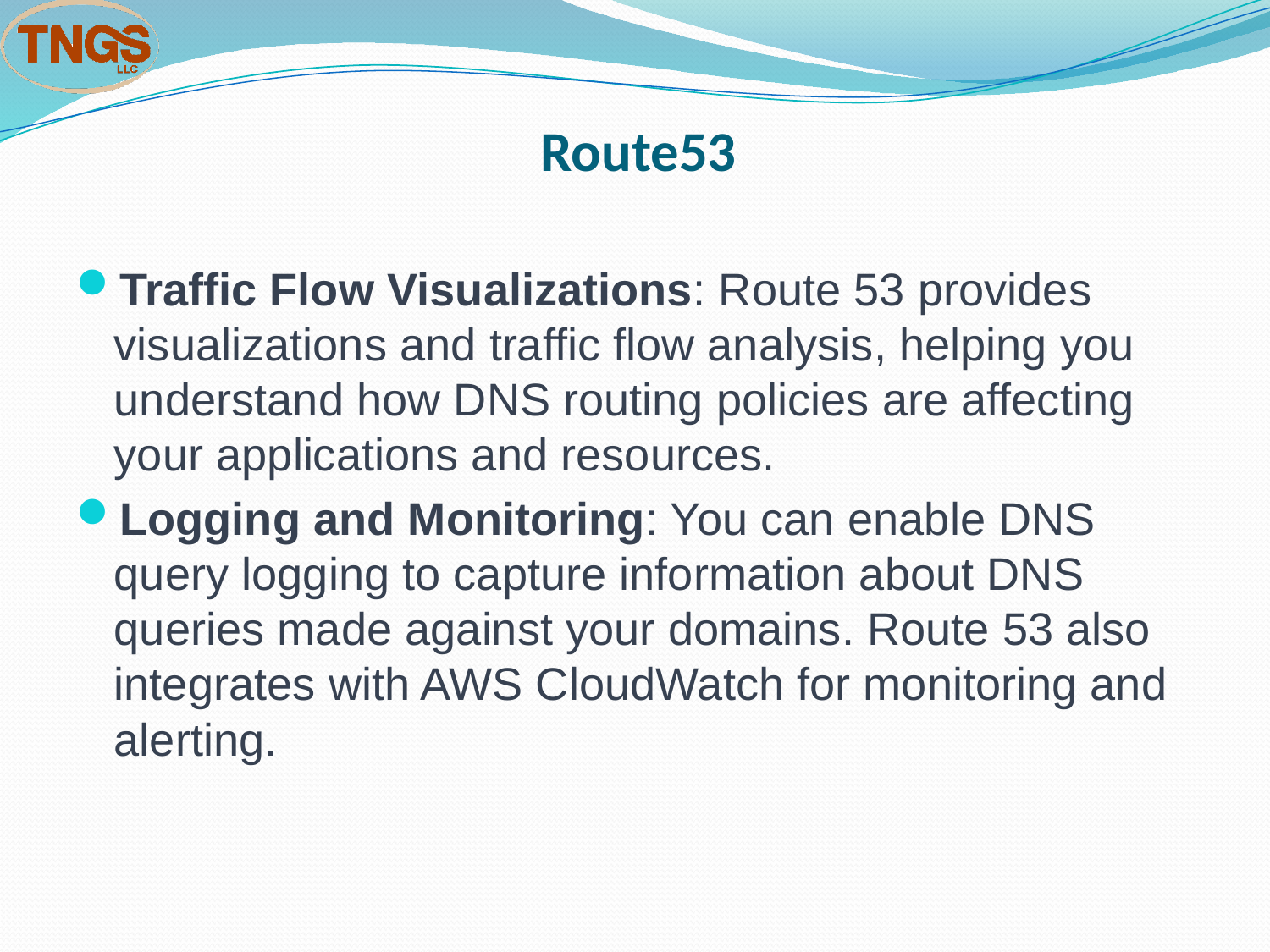

# Route53
Traffic Flow Visualizations: Route 53 provides visualizations and traffic flow analysis, helping you understand how DNS routing policies are affecting your applications and resources.
Logging and Monitoring: You can enable DNS query logging to capture information about DNS queries made against your domains. Route 53 also integrates with AWS CloudWatch for monitoring and alerting.